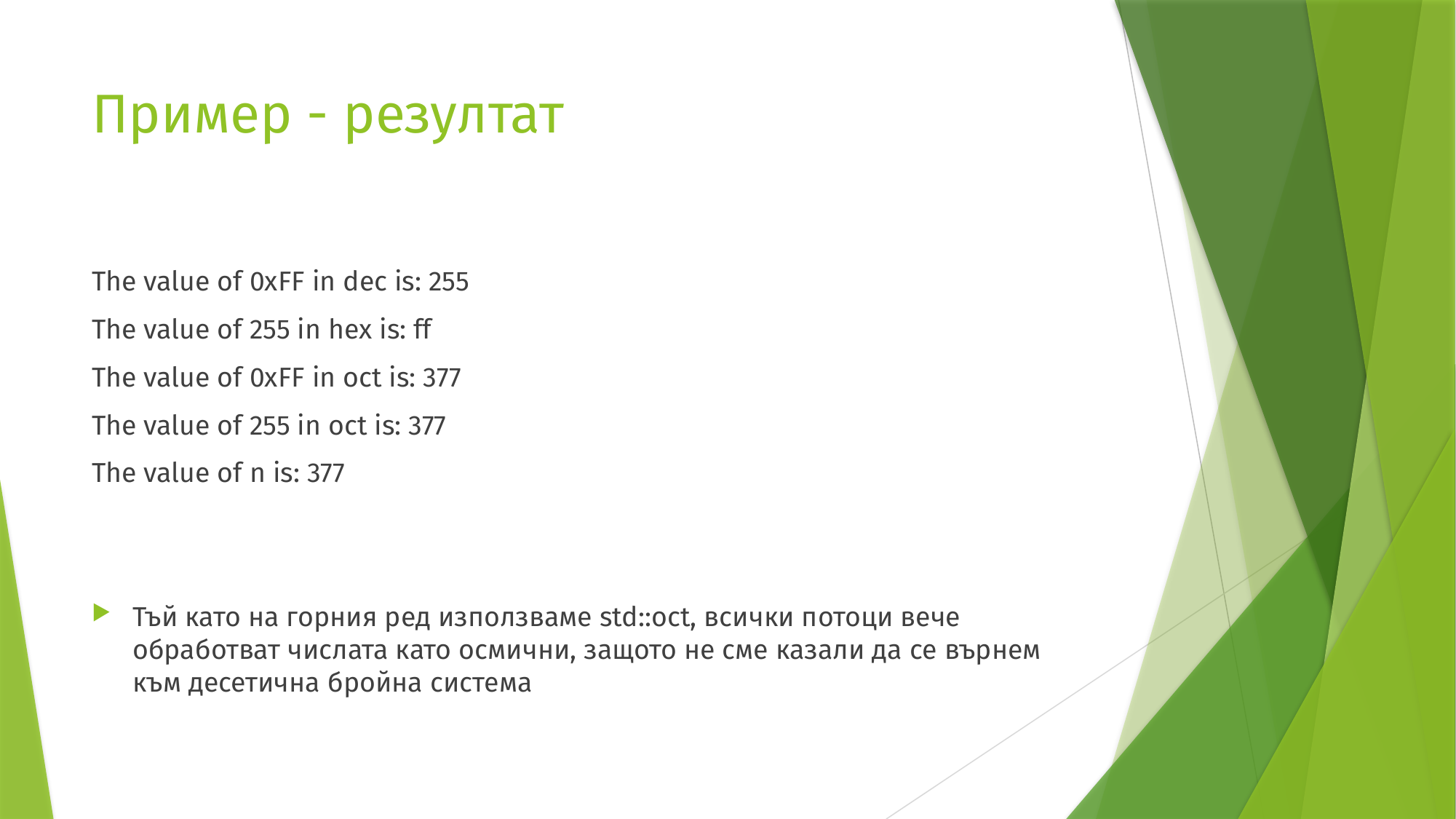

# Пример - резултат
The value of 0xFF in dec is: 255
The value of 255 in hex is: ff
The value of 0xFF in oct is: 377
The value of 255 in oct is: 377
The value of n is: 377

Тъй като на горния ред използваме std::oct, всички потоци вече обработват числата като осмични, защото не сме казали да се върнем към десетична бройна система